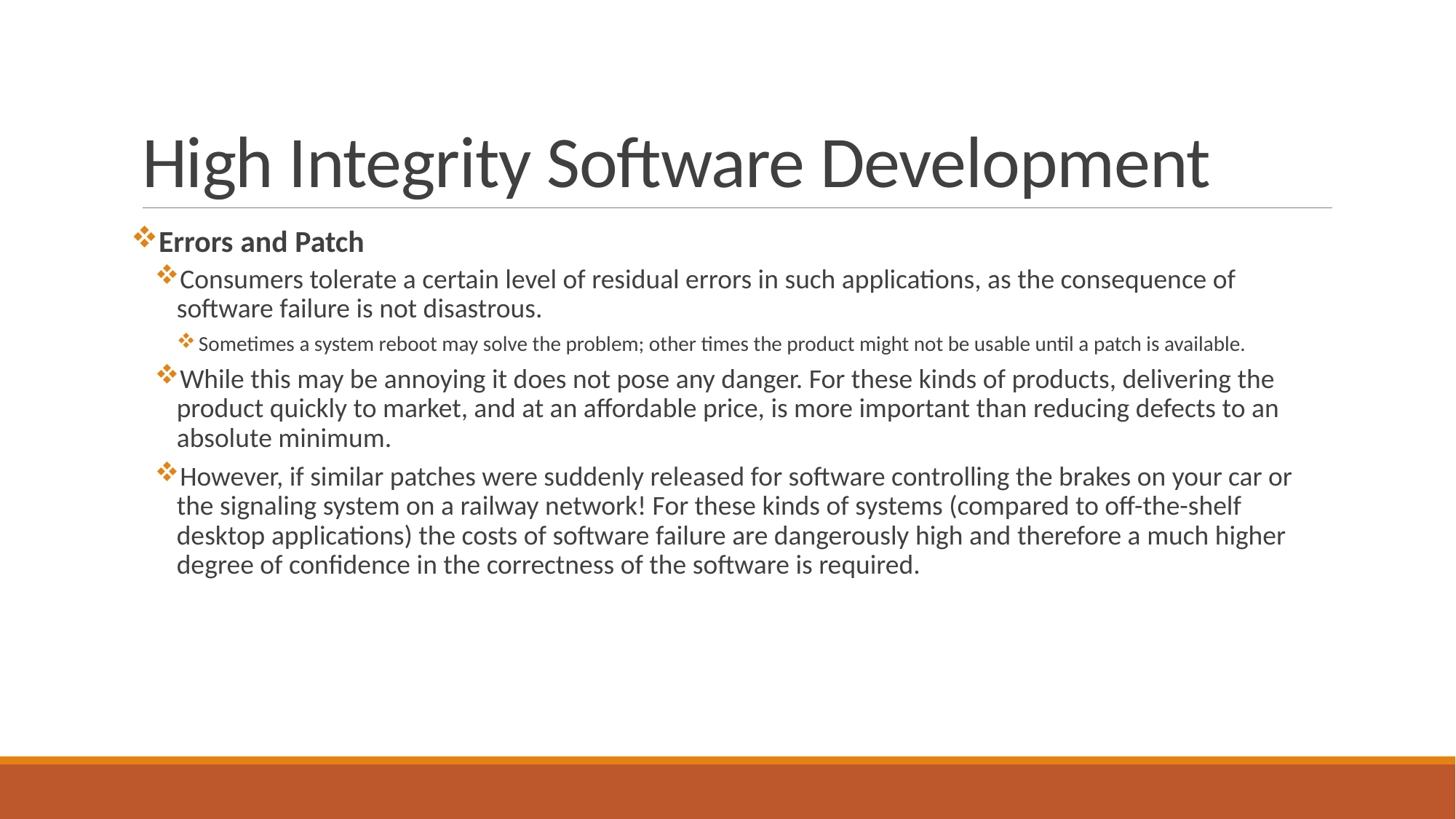

# High Integrity Software Development
Errors and Patch
Consumers tolerate a certain level of residual errors in such applications, as the consequence of software failure is not disastrous.
Sometimes a system reboot may solve the problem; other times the product might not be usable until a patch is available.
While this may be annoying it does not pose any danger. For these kinds of products, delivering the product quickly to market, and at an affordable price, is more important than reducing defects to an absolute minimum.
However, if similar patches were suddenly released for software controlling the brakes on your car or the signaling system on a railway network! For these kinds of systems (compared to off-the-shelf desktop applications) the costs of software failure are dangerously high and therefore a much higher degree of confidence in the correctness of the software is required.